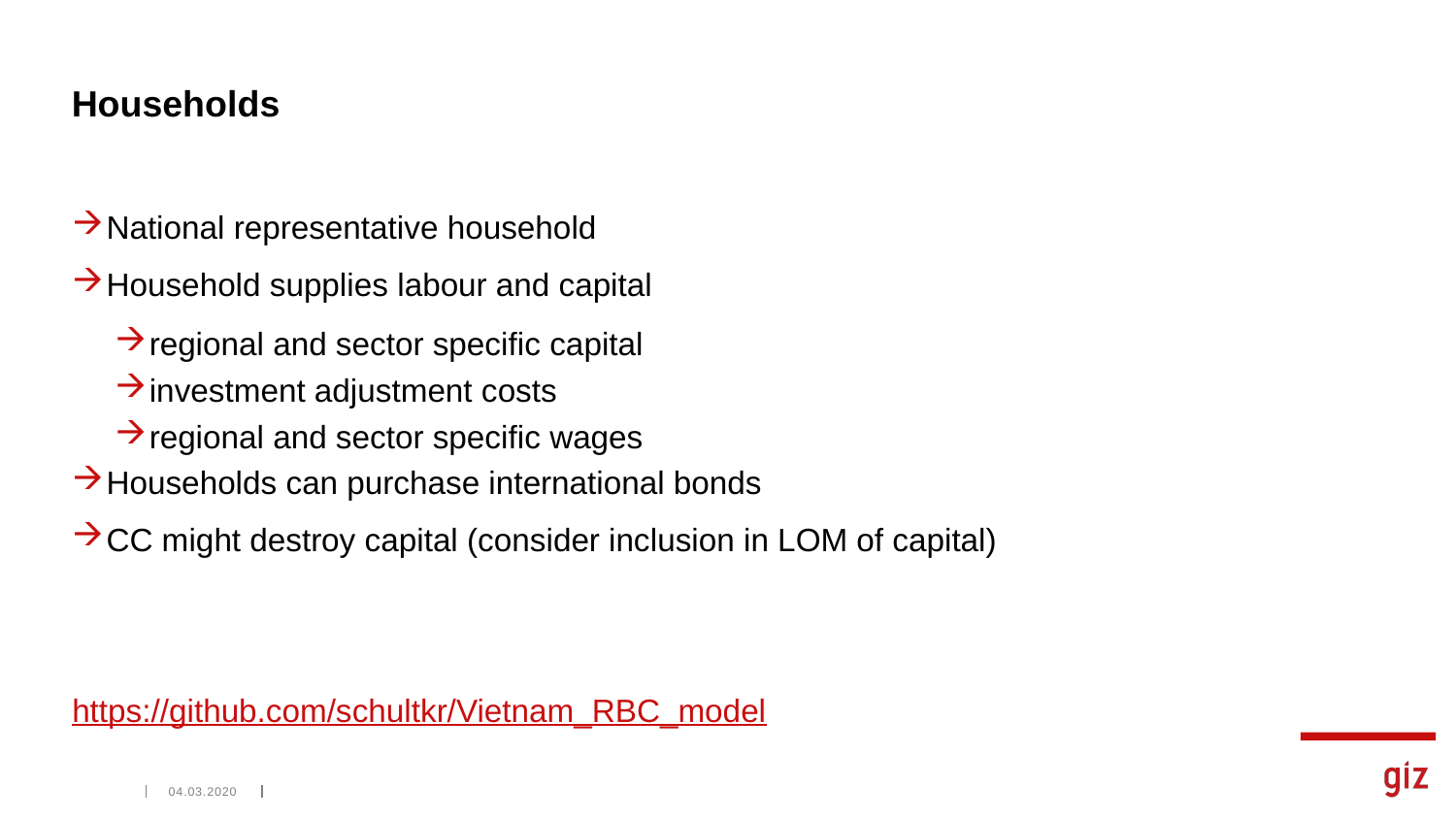

# Households
National representative household
Household supplies labour and capital
regional and sector specific capital
investment adjustment costs
regional and sector specific wages
Households can purchase international bonds
CC might destroy capital (consider inclusion in LOM of capital)

https://github.com/schultkr/Vietnam_RBC_model
04.03.2020